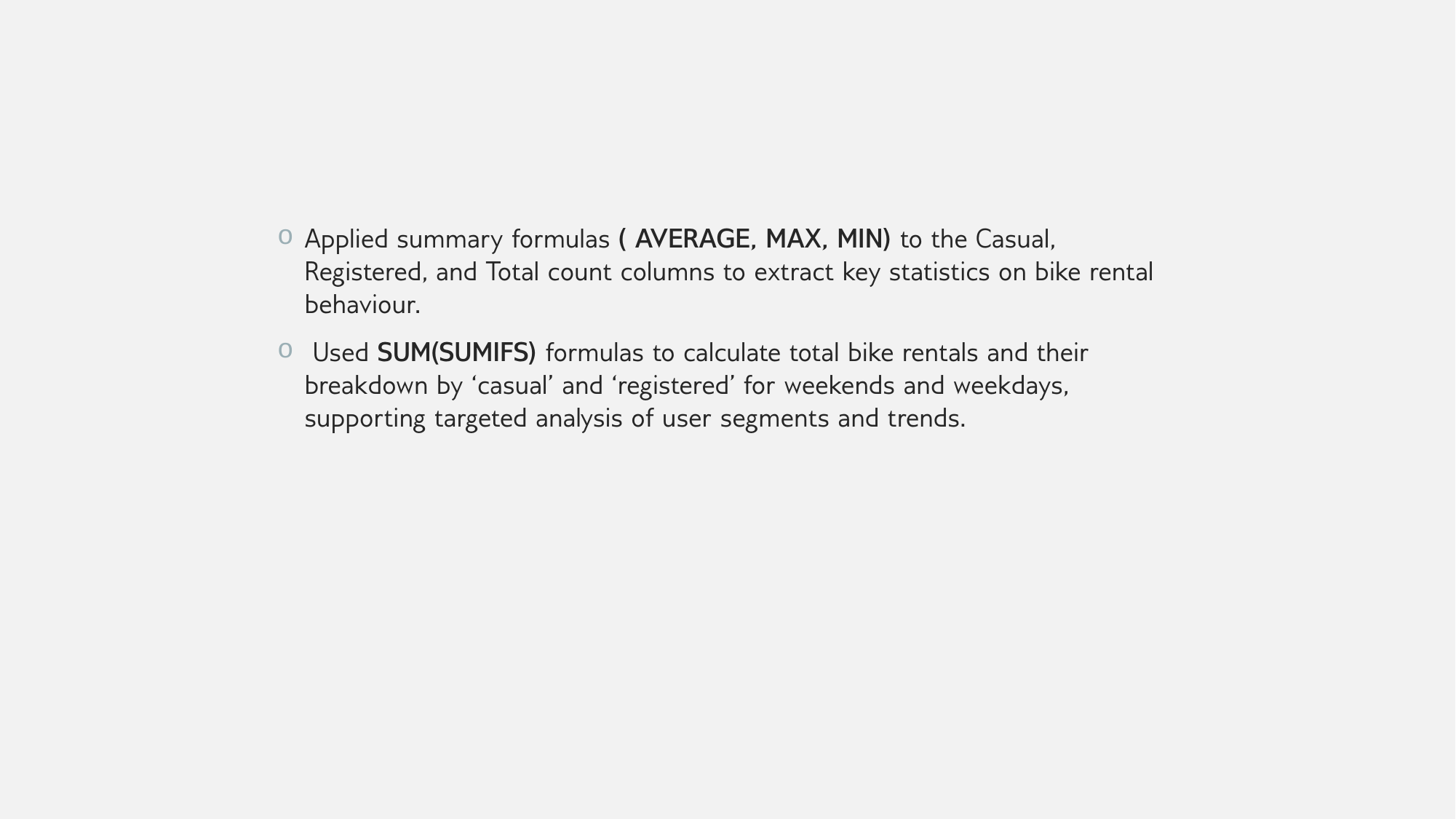

Applied summary formulas ( AVERAGE, MAX, MIN) to the Casual, Registered, and Total count columns to extract key statistics on bike rental behaviour.
 Used SUM(SUMIFS) formulas to calculate total bike rentals and their breakdown by ‘casual’ and ‘registered’ for weekends and weekdays, supporting targeted analysis of user segments and trends.